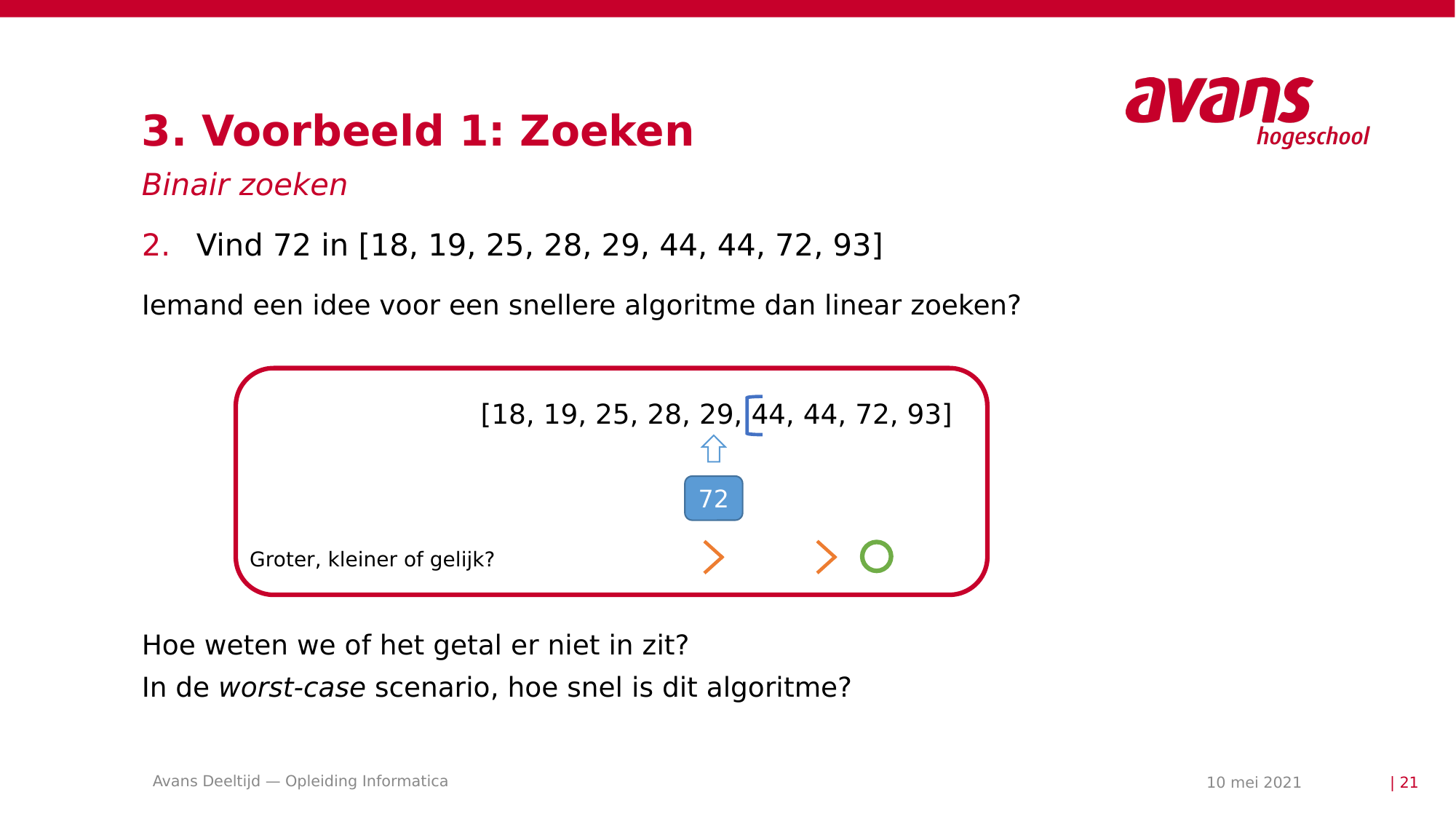

# 3. Voorbeeld 1: Zoeken
Binair zoeken
Vind 72 in [18, 19, 25, 28, 29, 44, 44, 72, 93]
Iemand een idee voor een snellere algoritme dan linear zoeken?

[18, 19, 25, 28, 29, 44, 44, 72, 93]

72

Groter, kleiner of gelijk?
Hoe weten we of het getal er niet in zit?
In de worst-case scenario, hoe snel is dit algoritme?
Avans Deeltijd — Opleiding Informatica
10 mei 2021
| 21